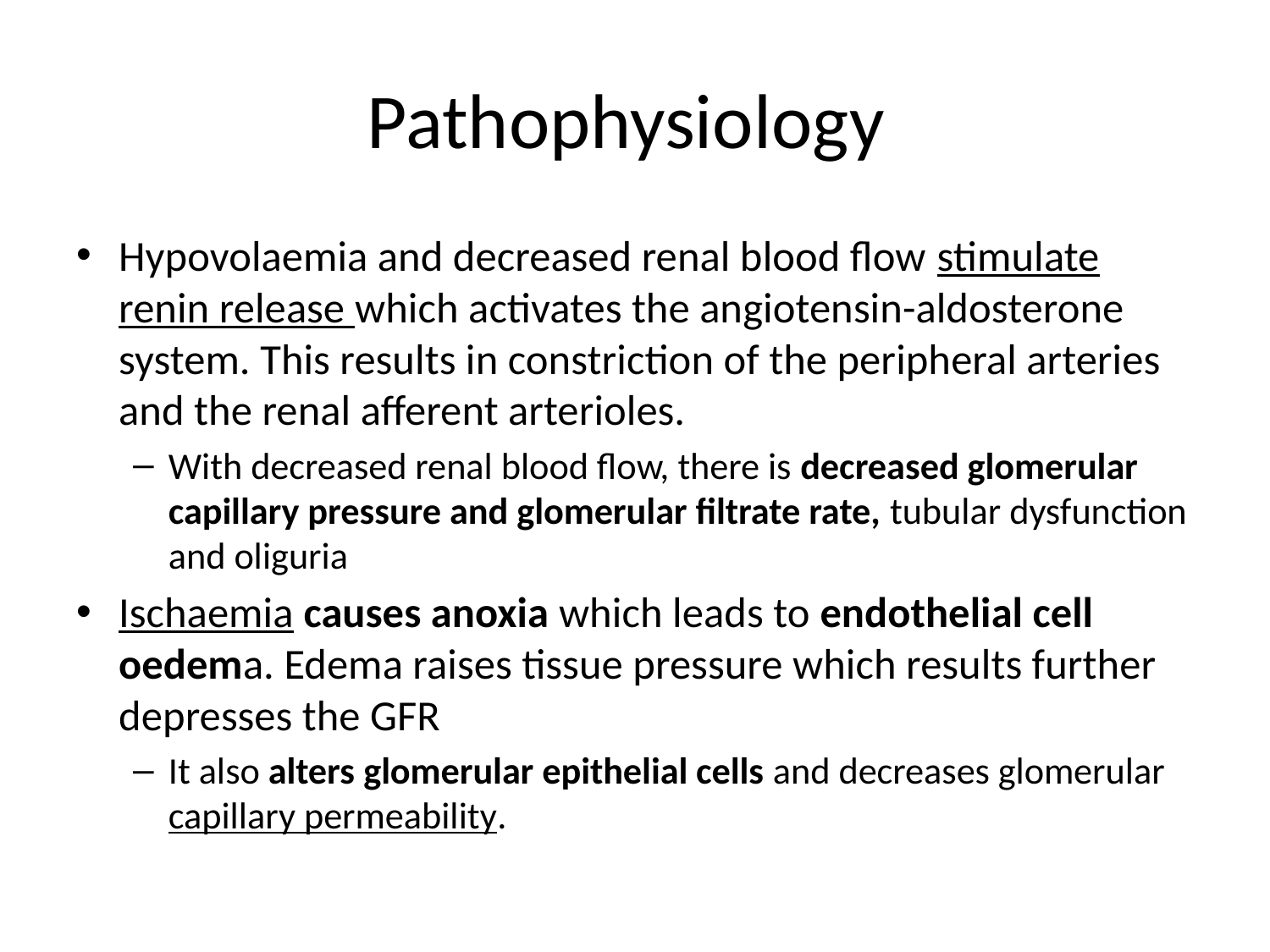

# Pathophysiology
Hypovolaemia and decreased renal blood flow stimulate renin release which activates the angiotensin-aldosterone system. This results in constriction of the peripheral arteries and the renal afferent arterioles.
With decreased renal blood flow, there is decreased glomerular capillary pressure and glomerular filtrate rate, tubular dysfunction and oliguria
Ischaemia causes anoxia which leads to endothelial cell oedema. Edema raises tissue pressure which results further depresses the GFR
It also alters glomerular epithelial cells and decreases glomerular capillary permeability.